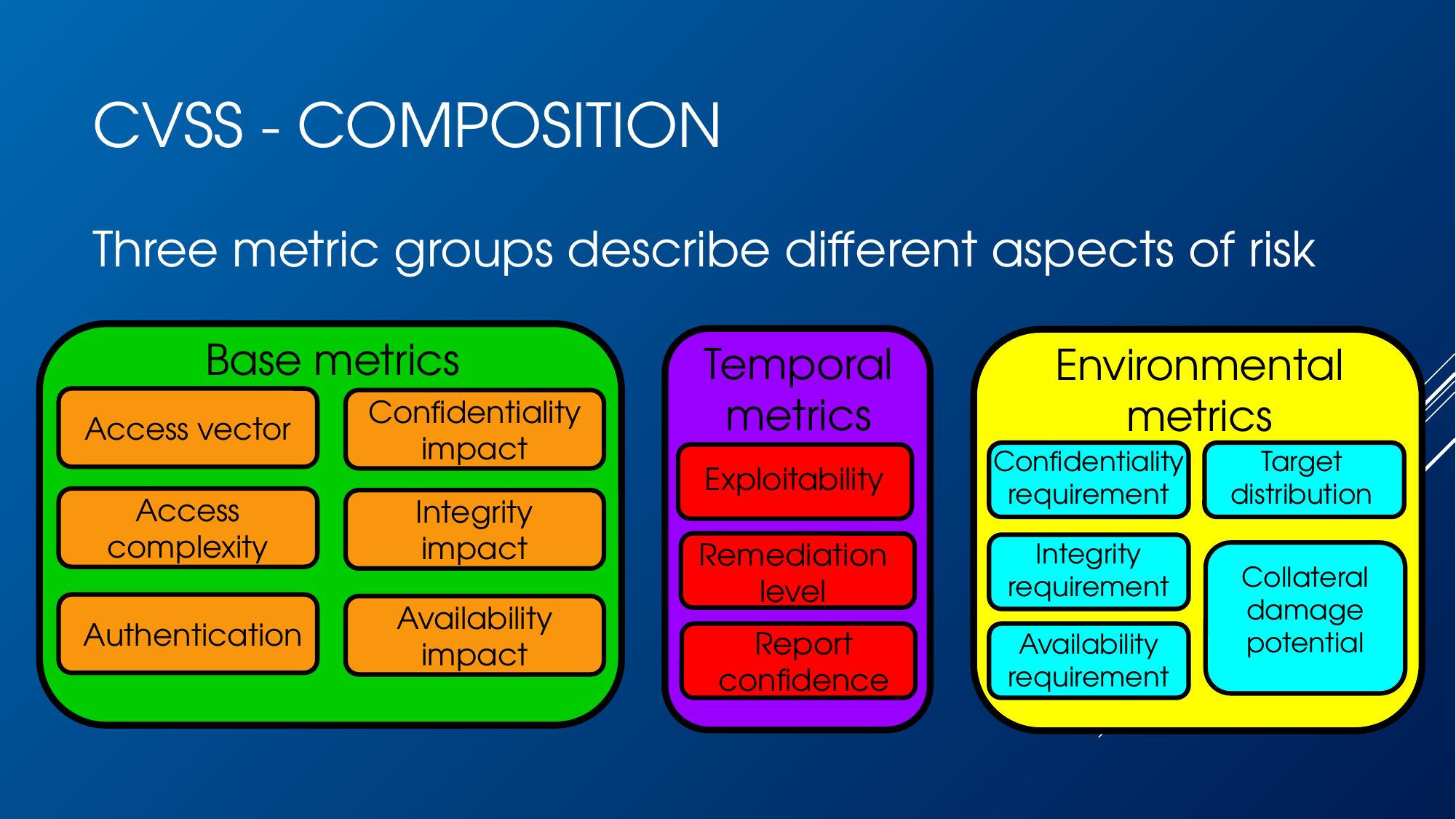

# CVSS - Composition
Three metric groups describe different aspects of risk

Base metrics
Confidentiality impact

Access vector
Integrity impact

Access complexity

Availability impact

Authentication

Temporal metrics

Exploitability
Remediation level

Report confidence

Environmental metrics
Target distribution

Confidentiality requirement

Integrity requirement

Collateral damage potential
Availability requirement